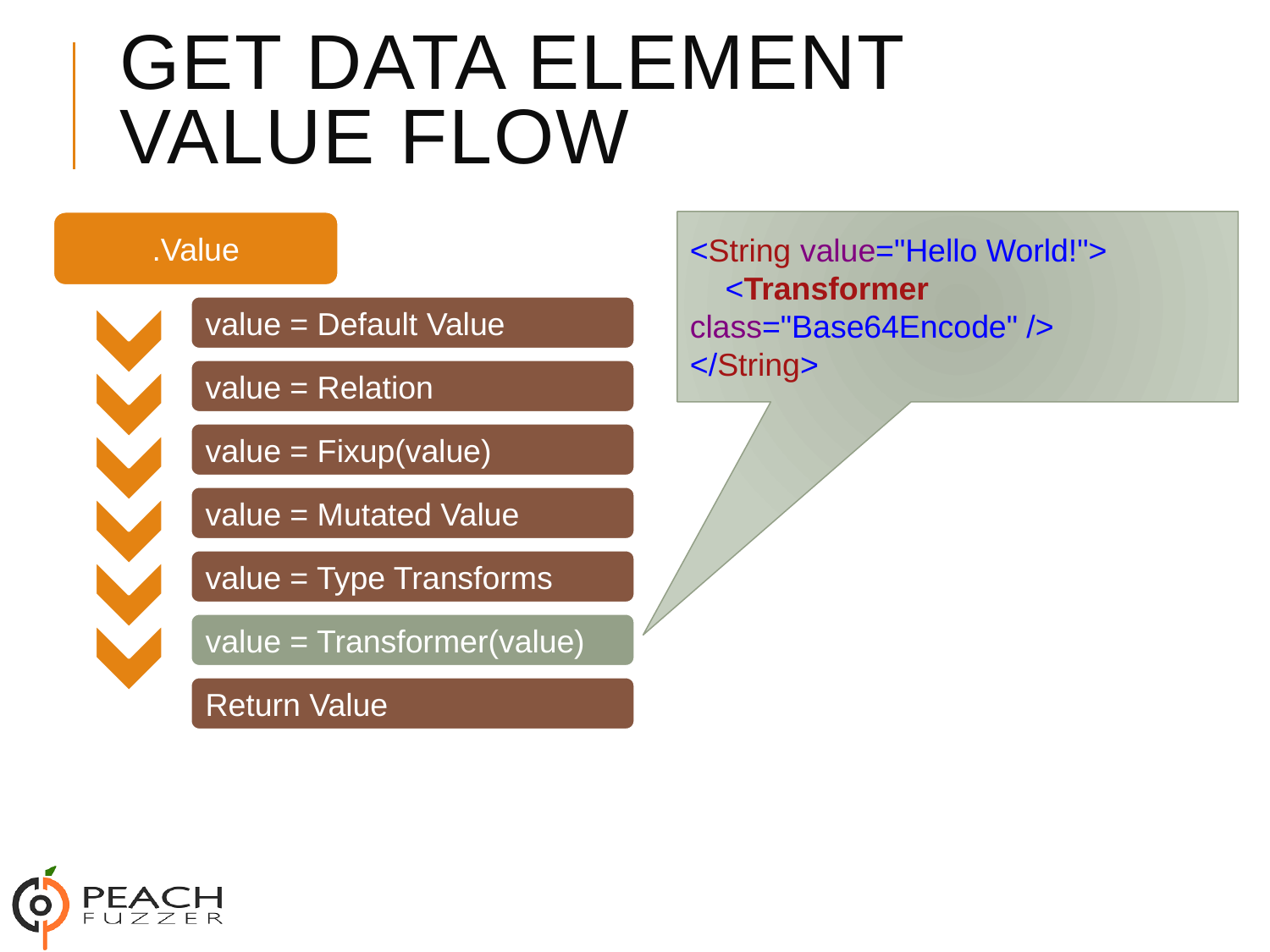

# Get Data Element Value Flow
.Value
<String value="Hello World!">
    <Transformer class="Base64Encode" />
</String>
value = Default Value

value = Relation

value = Fixup(value)

value = Mutated Value

value = Type Transforms

value = Transformer(value)

Return Value